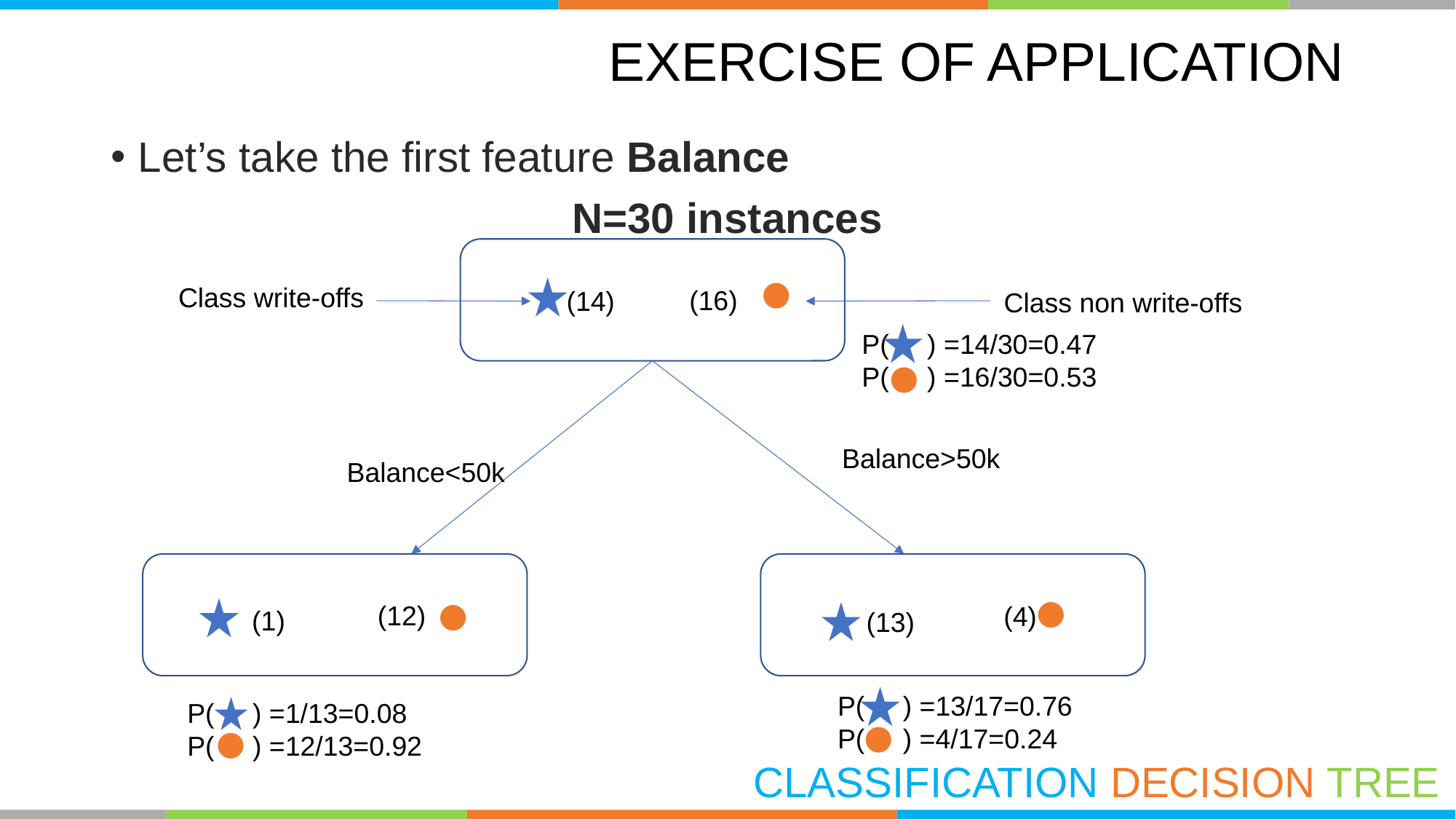

# EXERCISE OF APPLICATION
Let’s take the first feature Balance
N=30 instances

Class write-offs

(16)
(14)
Class non write-offs

P(     ) =14/30=0.47
P(     ) =16/30=0.53

Balance>50k
Balance<50k

(12)
(4)

(1)
(13)

P(     ) =13/17=0.76
P(     ) =4/17=0.24

P(     ) =1/13=0.08
P(     ) =12/13=0.92